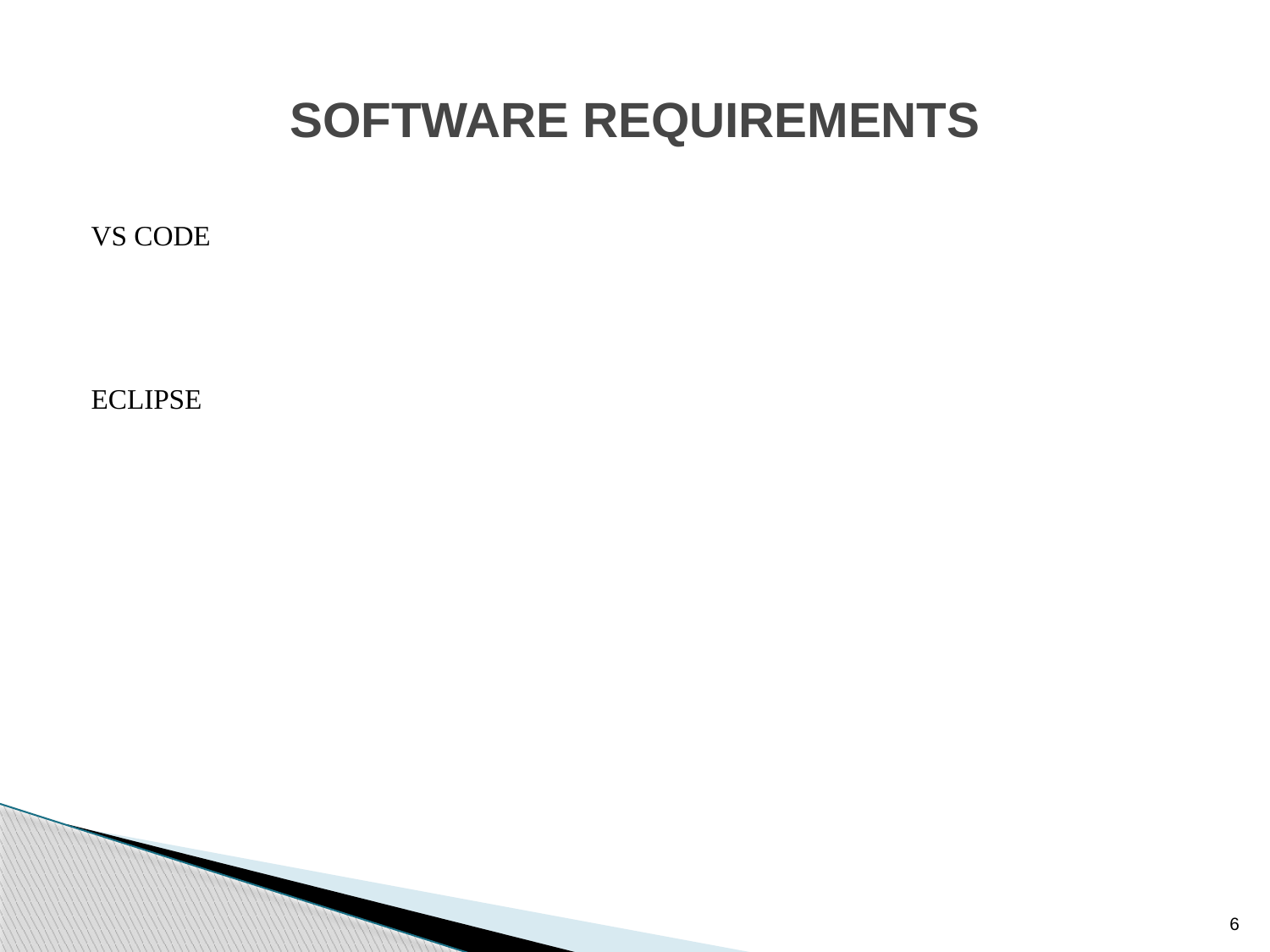

# SOFTWARE REQUIREMENTS
VS CODE

ECLIPSE
6